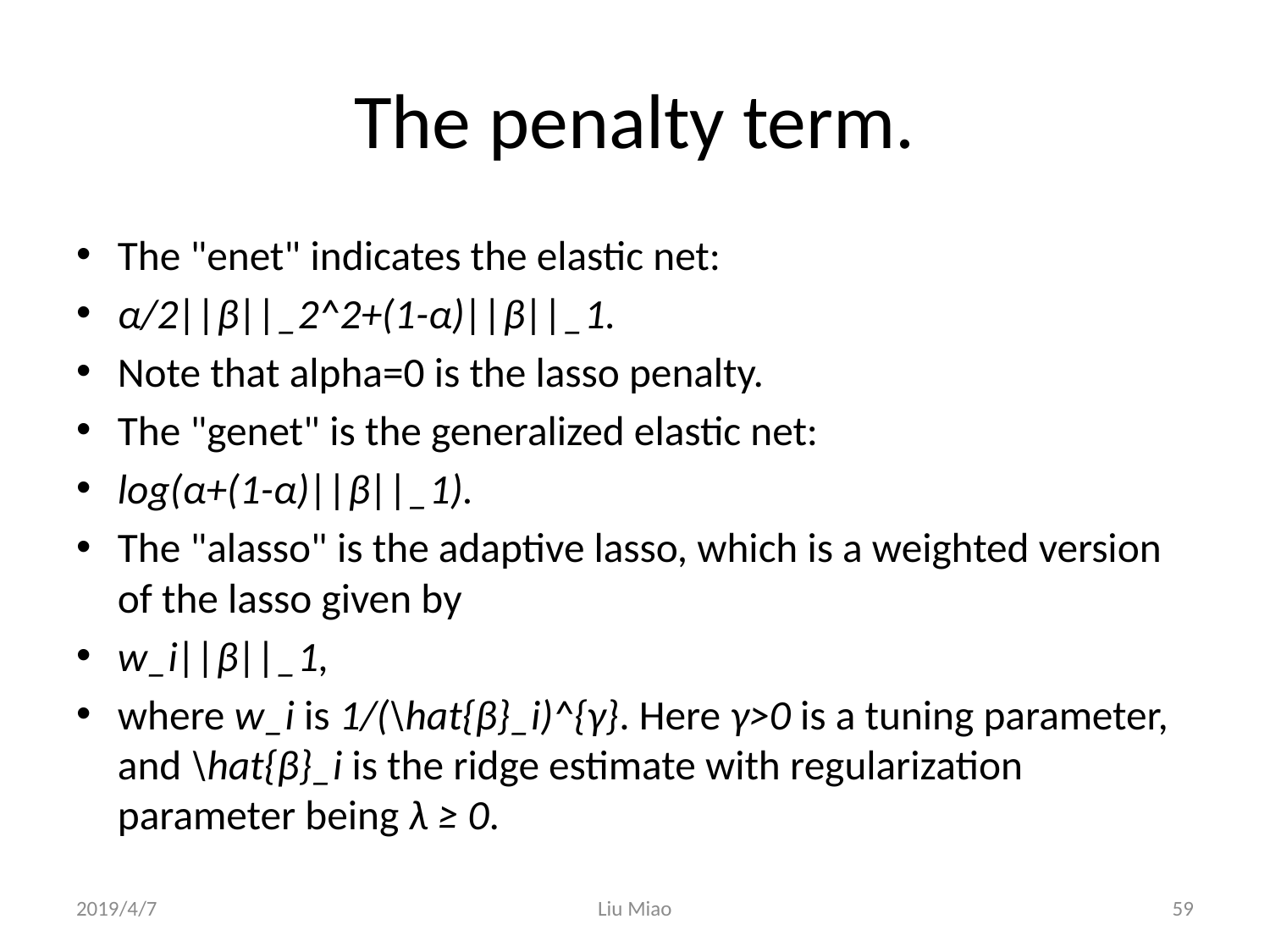

# The penalty term.
The "enet" indicates the elastic net:
α/2||β||_2^2+(1-α)||β||_1.
Note that alpha=0 is the lasso penalty.
The "genet" is the generalized elastic net:
log(α+(1-α)||β||_1).
The "alasso" is the adaptive lasso, which is a weighted version of the lasso given by
w_i||β||_1,
where w_i is 1/(\hat{β}_i)^{γ}. Here γ>0 is a tuning parameter, and \hat{β}_i is the ridge estimate with regularization parameter being λ ≥ 0.

2019/4/7
Liu Miao
59